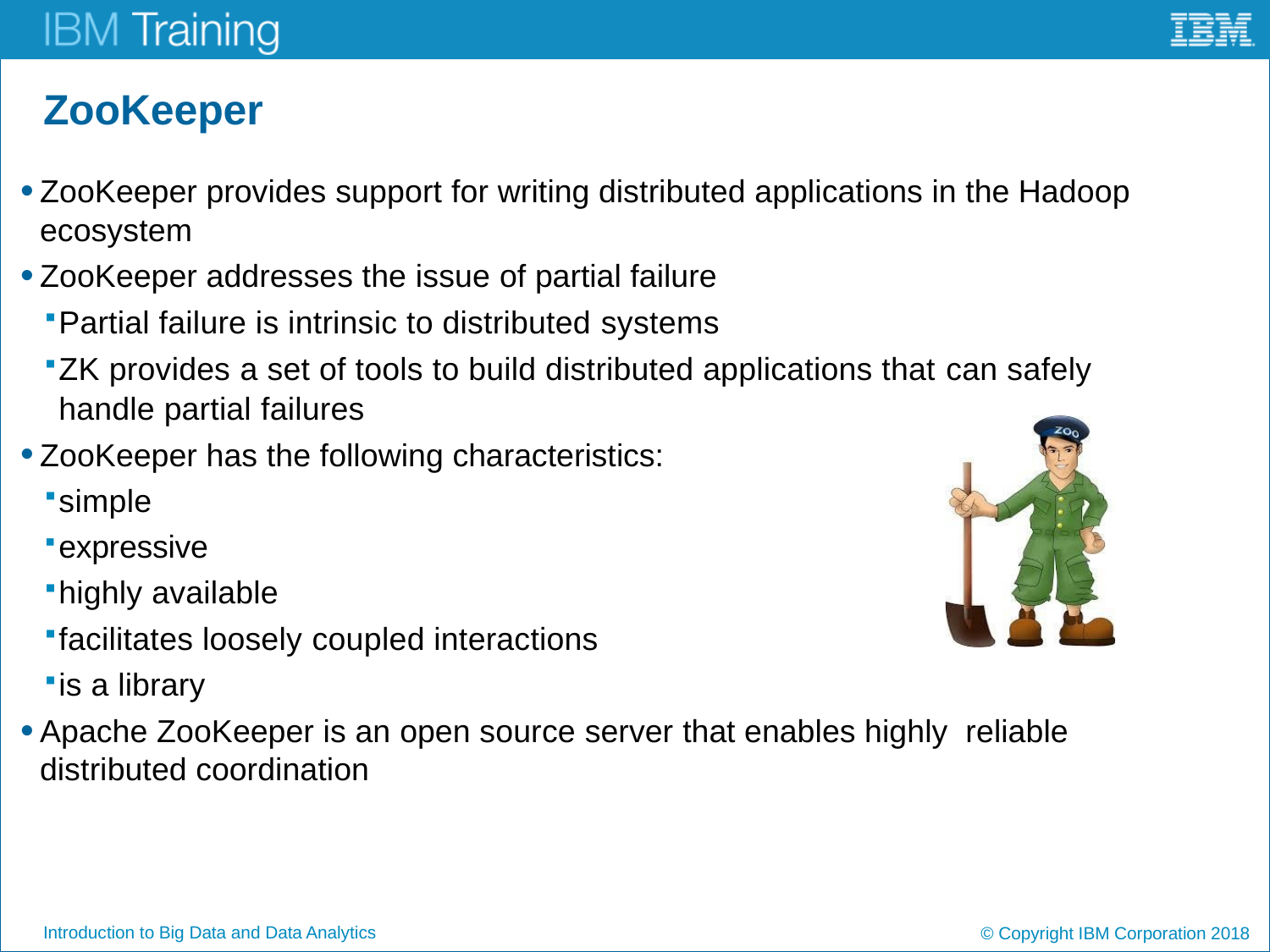

# ZooKeeper
ZooKeeper provides support for writing distributed applications in the Hadoop ecosystem
ZooKeeper addresses the issue of partial failure
Partial failure is intrinsic to distributed systems
ZK provides a set of tools to build distributed applications that can safely  handle partial failures
ZooKeeper has the following characteristics:
simple
expressive
highly available
facilitates loosely coupled interactions
is a library
Apache ZooKeeper is an open source server that enables highly  reliable distributed coordination